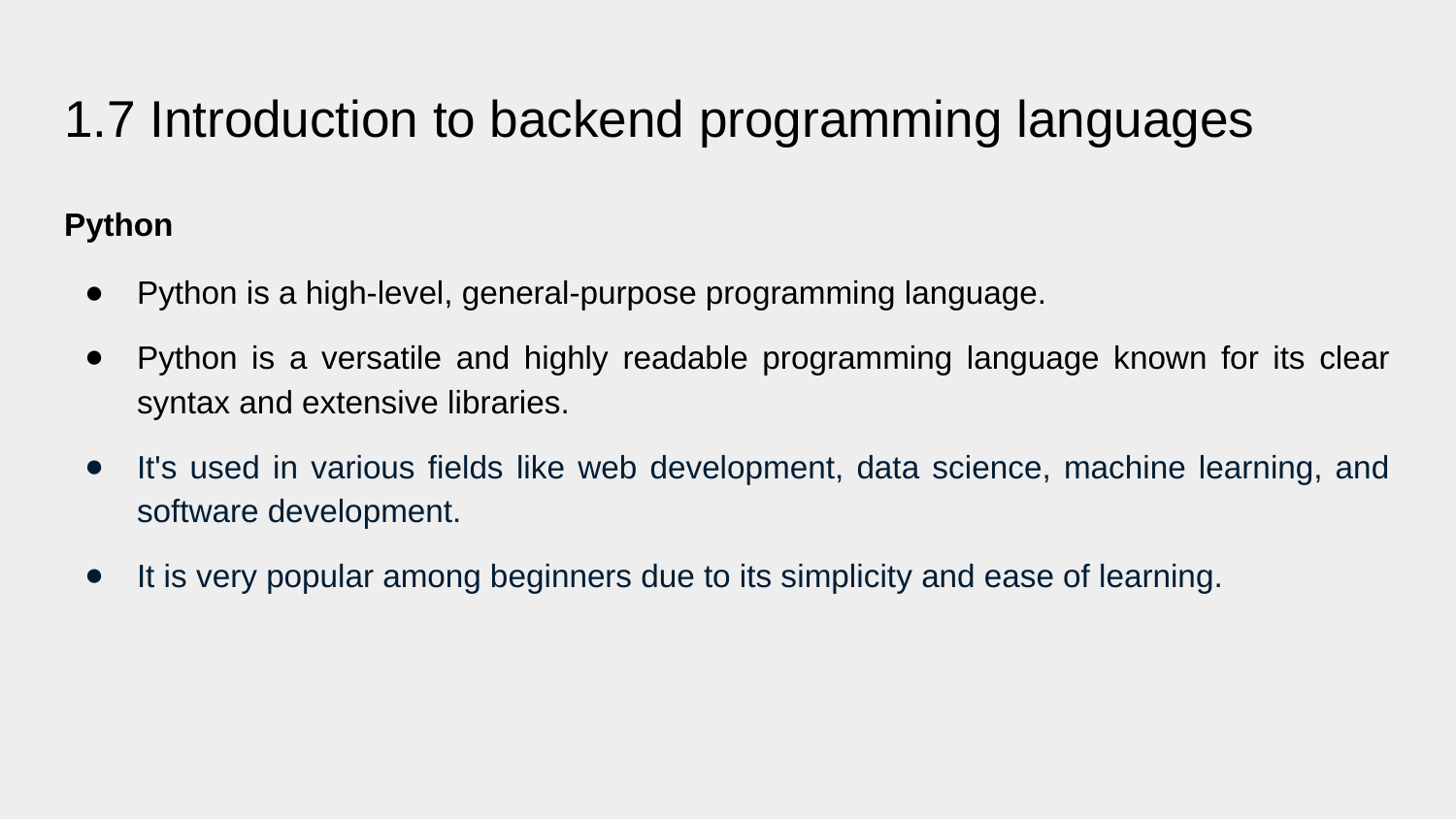

# 1.7 Introduction to backend programming languages
Python
Python is a high-level, general-purpose programming language.
Python is a versatile and highly readable programming language known for its clear syntax and extensive libraries.
It's used in various fields like web development, data science, machine learning, and software development.
It is very popular among beginners due to its simplicity and ease of learning.